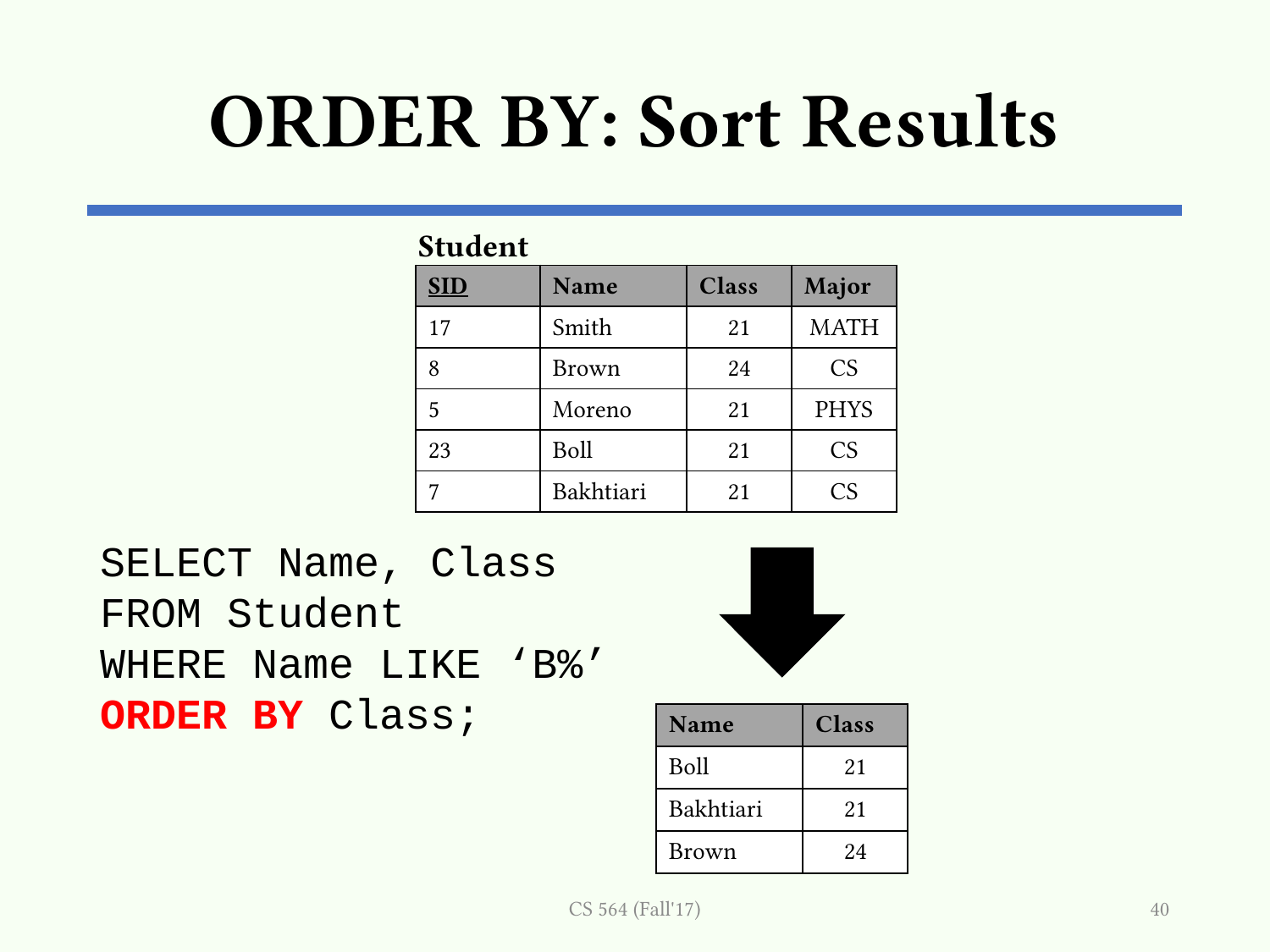

# ORDER BY: Sort Results
Student
| SID | Name | Class | Major |
| --- | --- | --- | --- |
| 17 | Smith | 21 | MATH |
| 8 | Brown | 24 | CS |
| 5 | Moreno | 21 | PHYS |
| 23 | Boll | 21 | CS |
| 7 | Bakhtiari | 21 | CS |
SELECT Name, Class
FROM Student
WHERE Name LIKE ‘B%’
ORDER BY Class;

| Name | Class |
| --- | --- |
| Boll | 21 |
| Bakhtiari | 21 |
| Brown | 24 |
CS 564 (Fall'17)
40